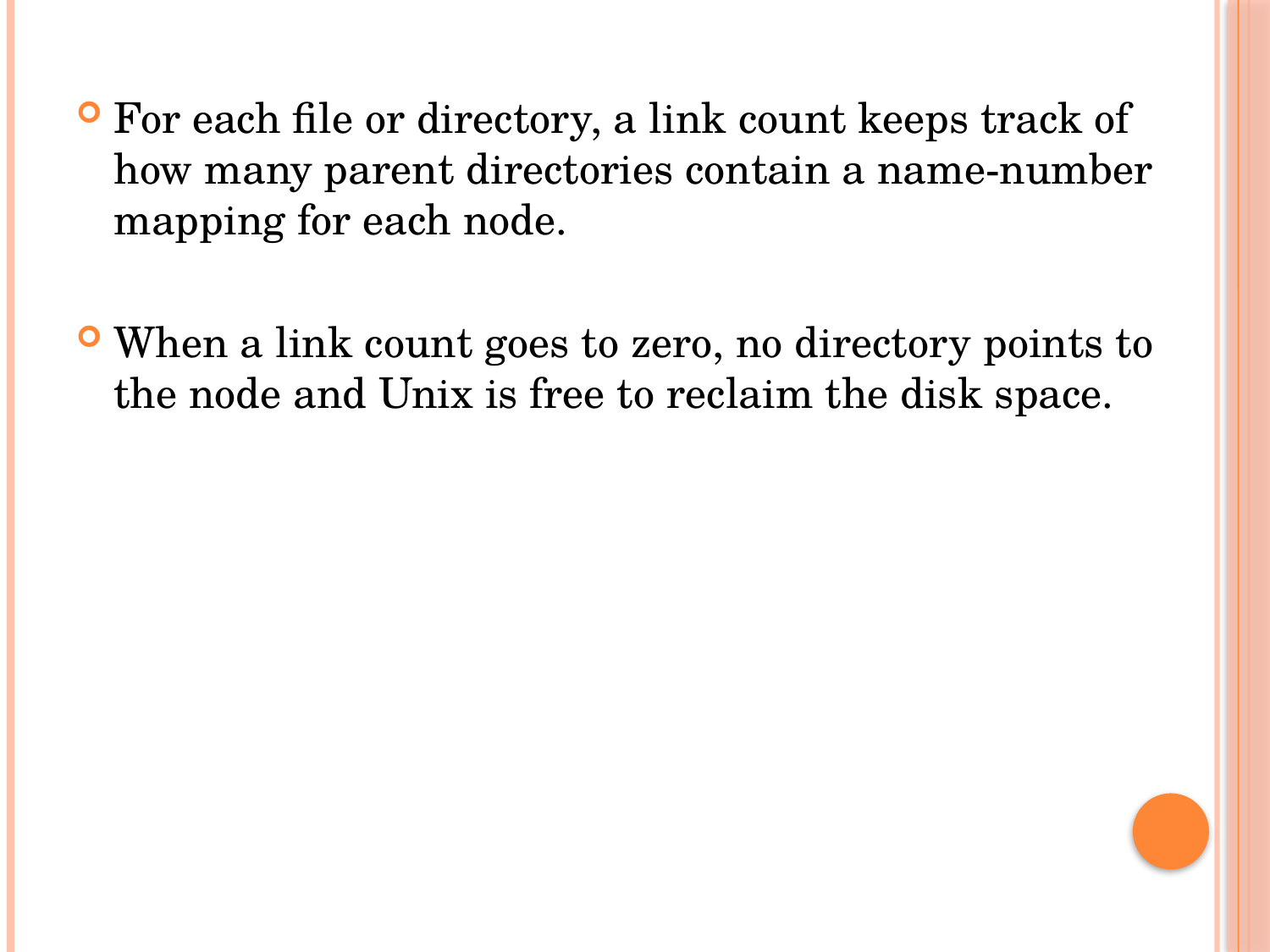

For each file or directory, a link count keeps track of how many parent directories contain a name-number mapping for each node.

When a link count goes to zero, no directory points to the node and Unix is free to reclaim the disk space.